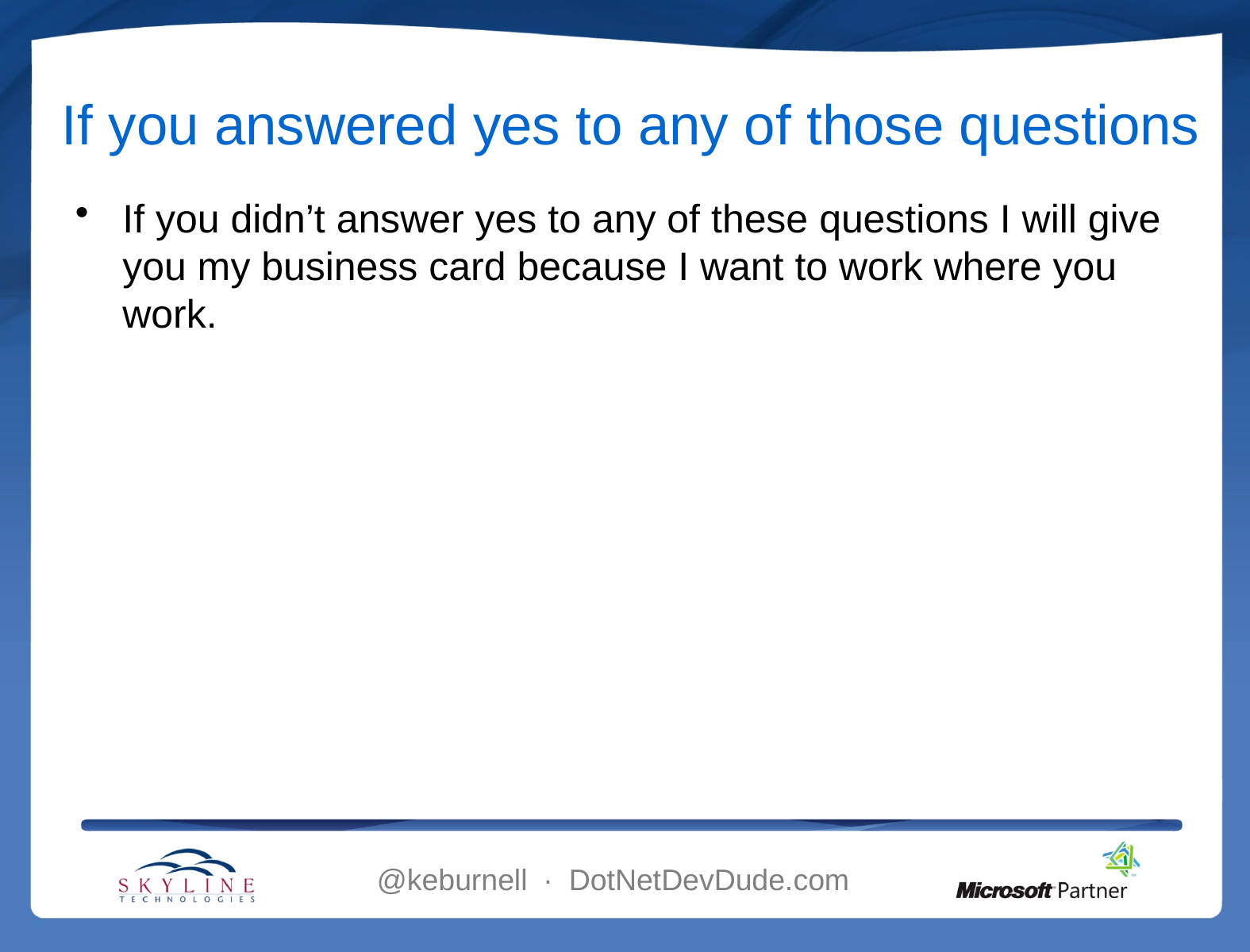

# If you answered yes to any of those questions
If you didn’t answer yes to any of these questions I will give you my business card because I want to work where you work.
@keburnell  ∙  DotNetDevDude.com